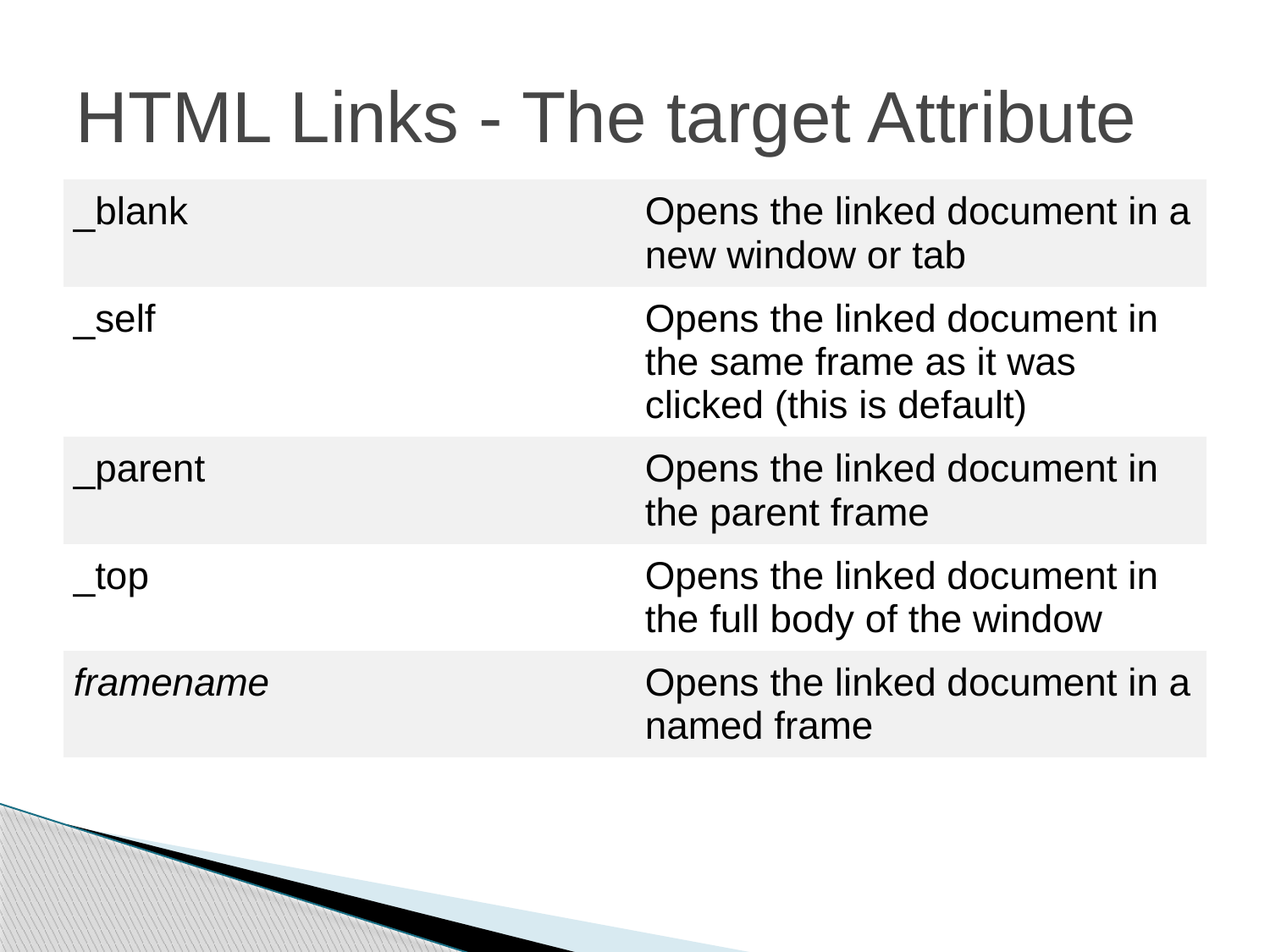

# HTML Links - The target Attribute
| \_blank | Opens the linked document in a new window or tab |
| --- | --- |
| \_self | Opens the linked document in the same frame as it was clicked (this is default) |
| \_parent | Opens the linked document in the parent frame |
| \_top | Opens the linked document in the full body of the window |
| framename | Opens the linked document in a named frame |